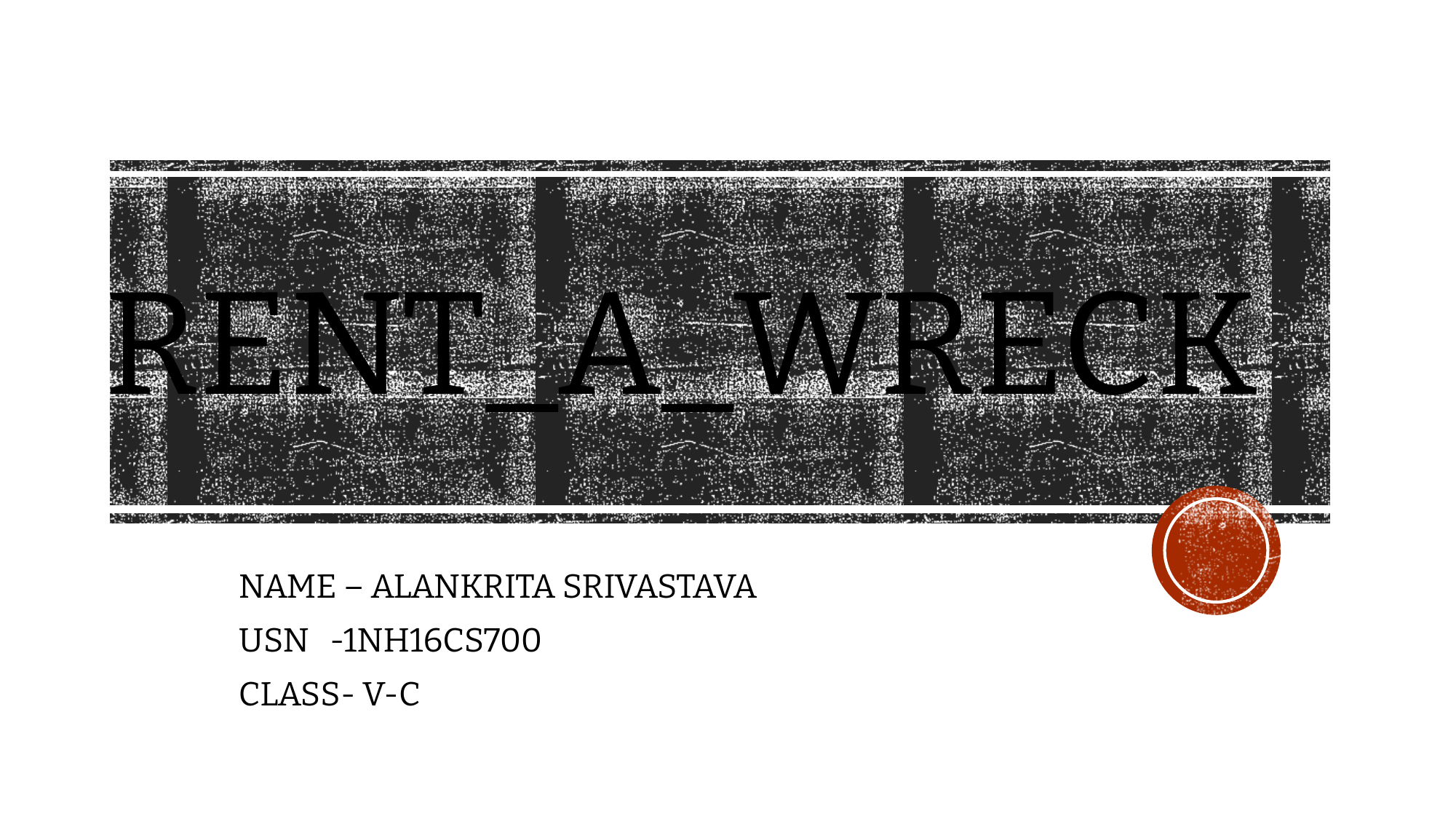

# Rent_a_wreck
NAME – ALANKRITA SRIVASTAVA
USN   -1NH16CS700
CLASS- V-C